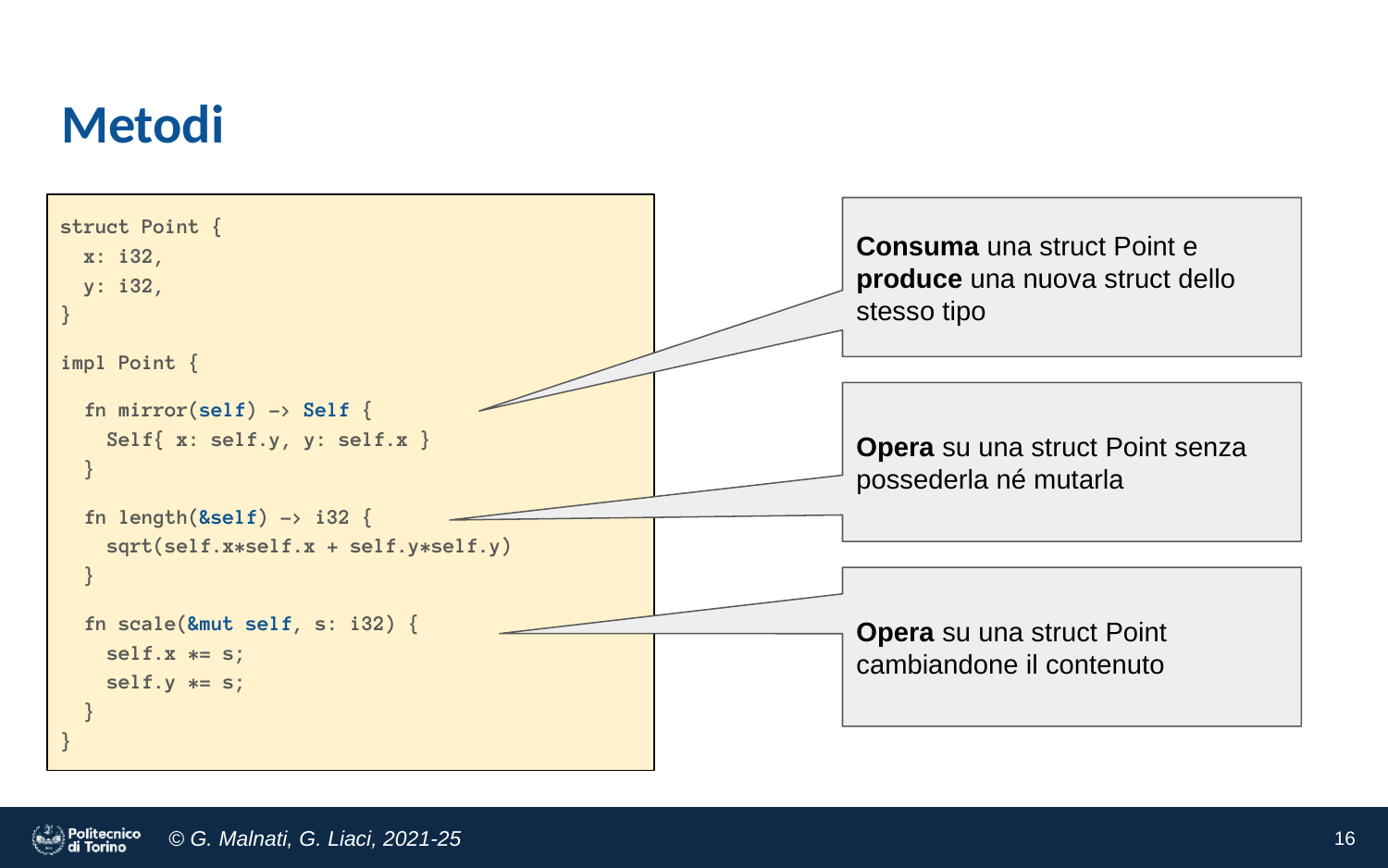

# Metodi
struct Point {
  x: i32,
  y: i32,
}
impl Point {
  fn mirror(self) -> Self {
    Self{ x: self.y, y: self.x }
  }
  fn length(&self) -> i32 {
    sqrt(self.x*self.x + self.y*self.y)
  }
  fn scale(&mut self, s: i32) {
    self.x *= s;
    self.y *= s;
  }
}
Consuma una struct Point e produce una nuova struct dello stesso tipo
Opera su una struct Point senza possederla né mutarla
Opera su una struct Point cambiandone il contenuto
16